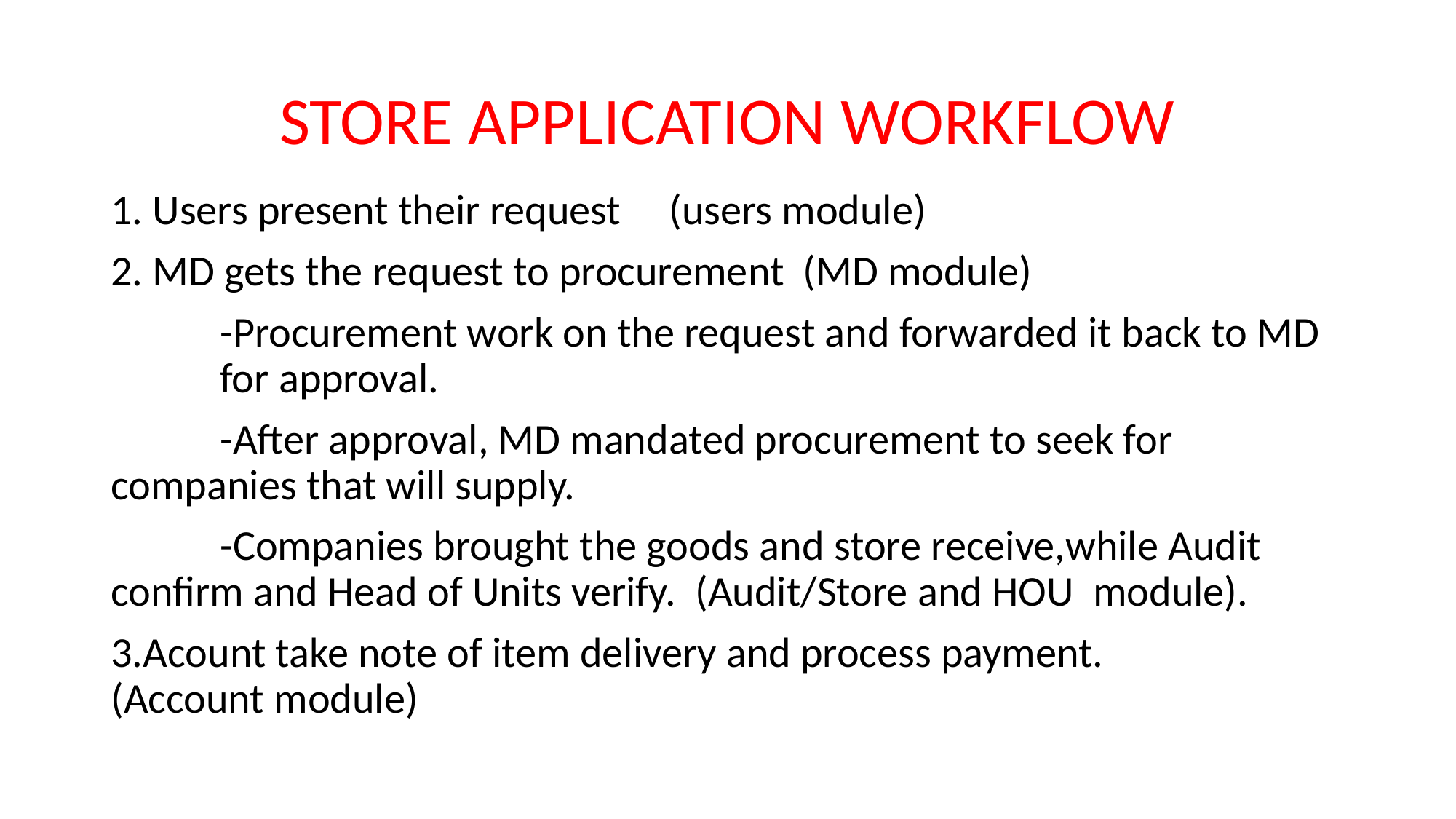

# STORE APPLICATION WORKFLOW
1. Users present their request     (users module)
2. MD gets the request to procurement  (MD module)
	-Procurement work on the request and forwarded it back to MD 	for approval.
	-After approval, MD mandated procurement to seek for 	companies that will supply.
	-Companies brought the goods and store receive,while Audit 	confirm and Head of Units verify.  (Audit/Store and HOU 	module).
3.Acount take note of item delivery and process payment.                    	(Account module)